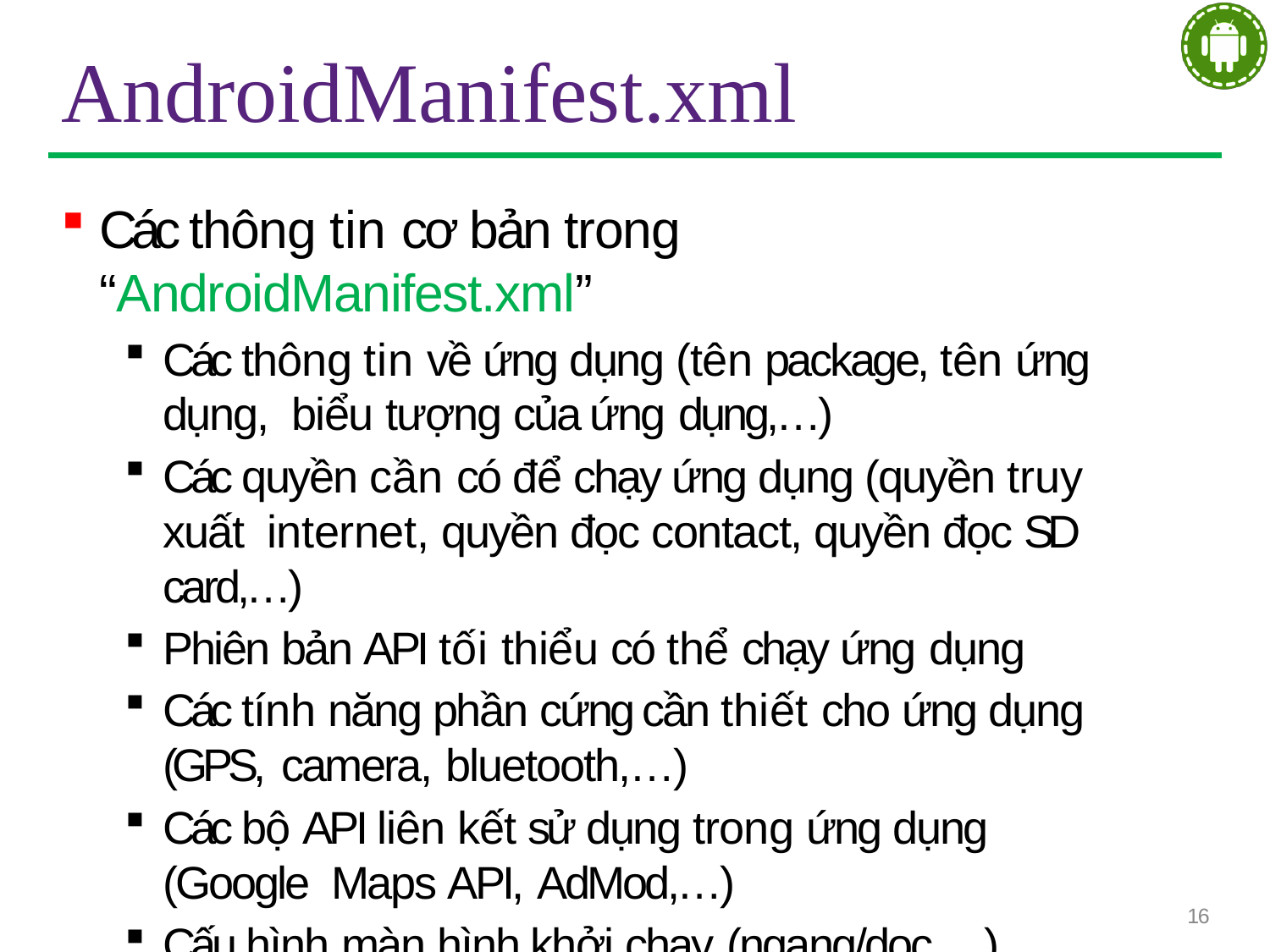

# AndroidManifest.xml
Các thông tin cơ bản trong “AndroidManifest.xml”
Các thông tin về ứng dụng (tên package, tên ứng dụng,  biểu tượng của ứng dụng,…)
Các quyền cần có để chạy ứng dụng (quyền truy xuất  internet, quyền đọc contact, quyền đọc SD card,…)
Phiên bản API tối thiểu có thể chạy ứng dụng
Các tính năng phần cứng cần thiết cho ứng dụng (GPS,  camera, bluetooth,…)
Các bộ API liên kết sử dụng trong ứng dụng (Google  Maps API, AdMod,…)
Cấu hình màn hình khởi chạy (ngang/dọc,…)
16